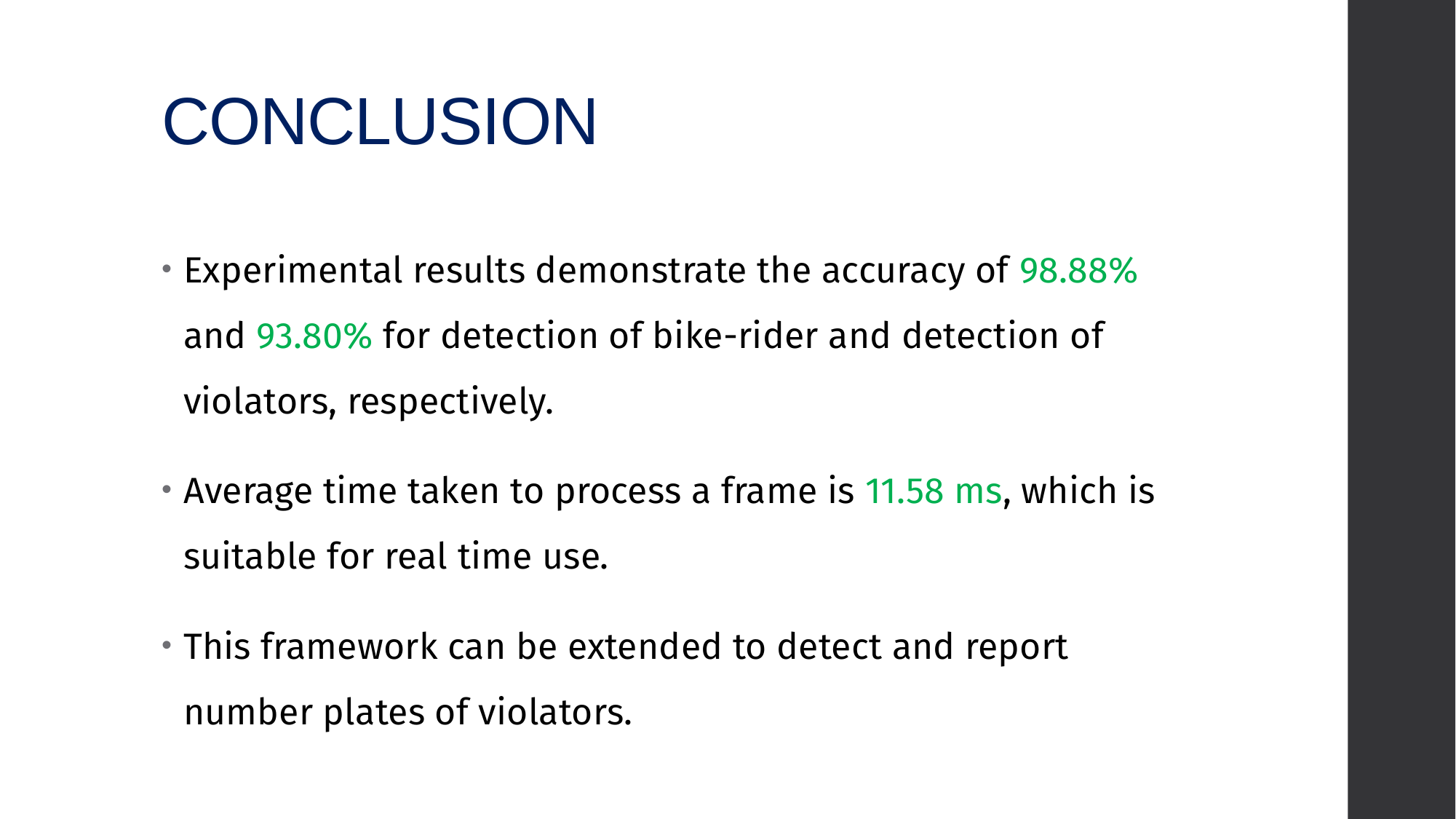

# CONCLUSION
Experimental results demonstrate the accuracy of 98.88% and 93.80% for detection of bike-rider and detection of violators, respectively.
Average time taken to process a frame is 11.58 ms, which is suitable for real time use.
This framework can be extended to detect and report number plates of violators.